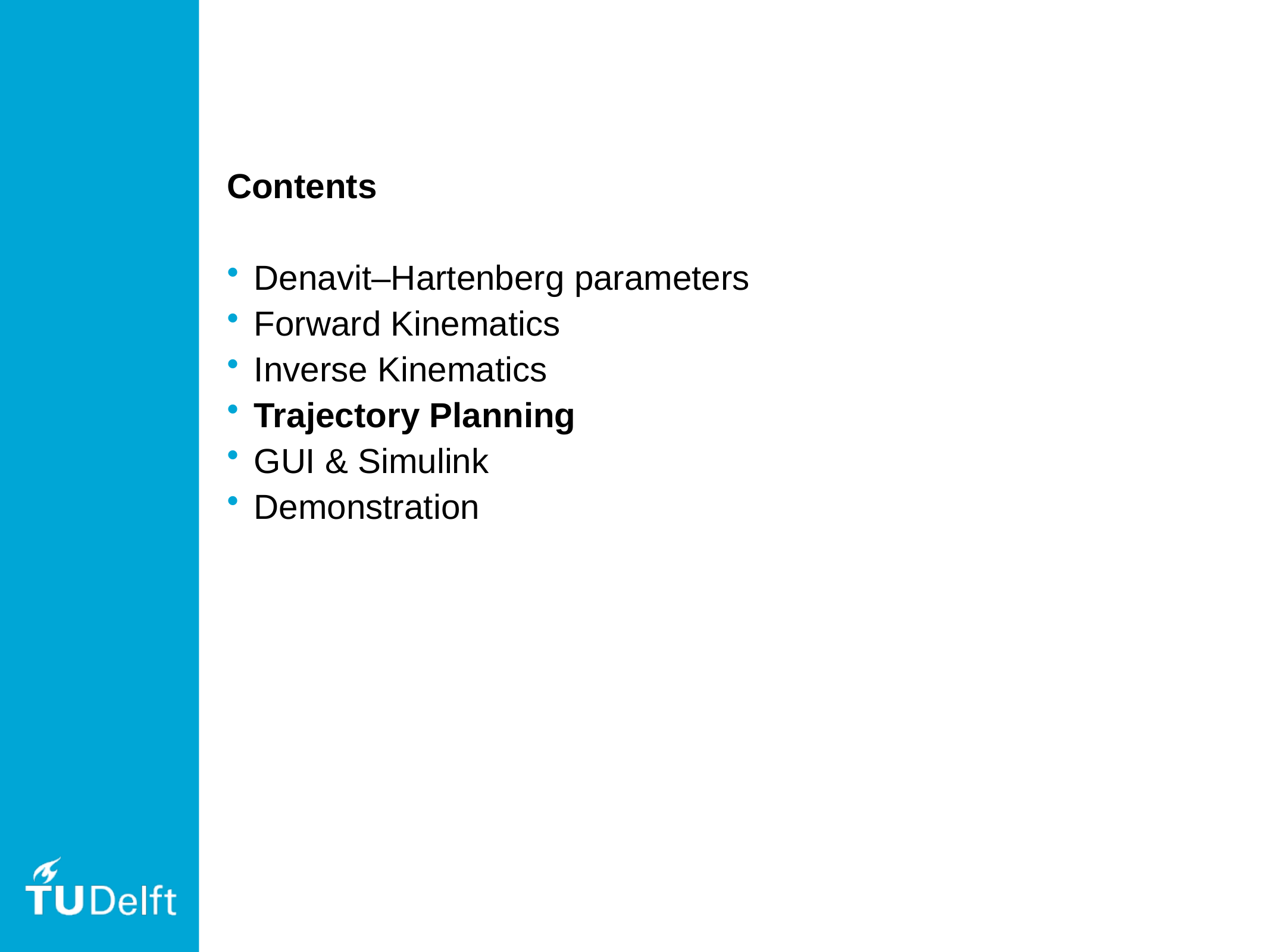

Contents

Denavit–Hartenberg parameters
Forward Kinematics
Inverse Kinematics
Trajectory Planning
GUI & Simulink
Demonstration